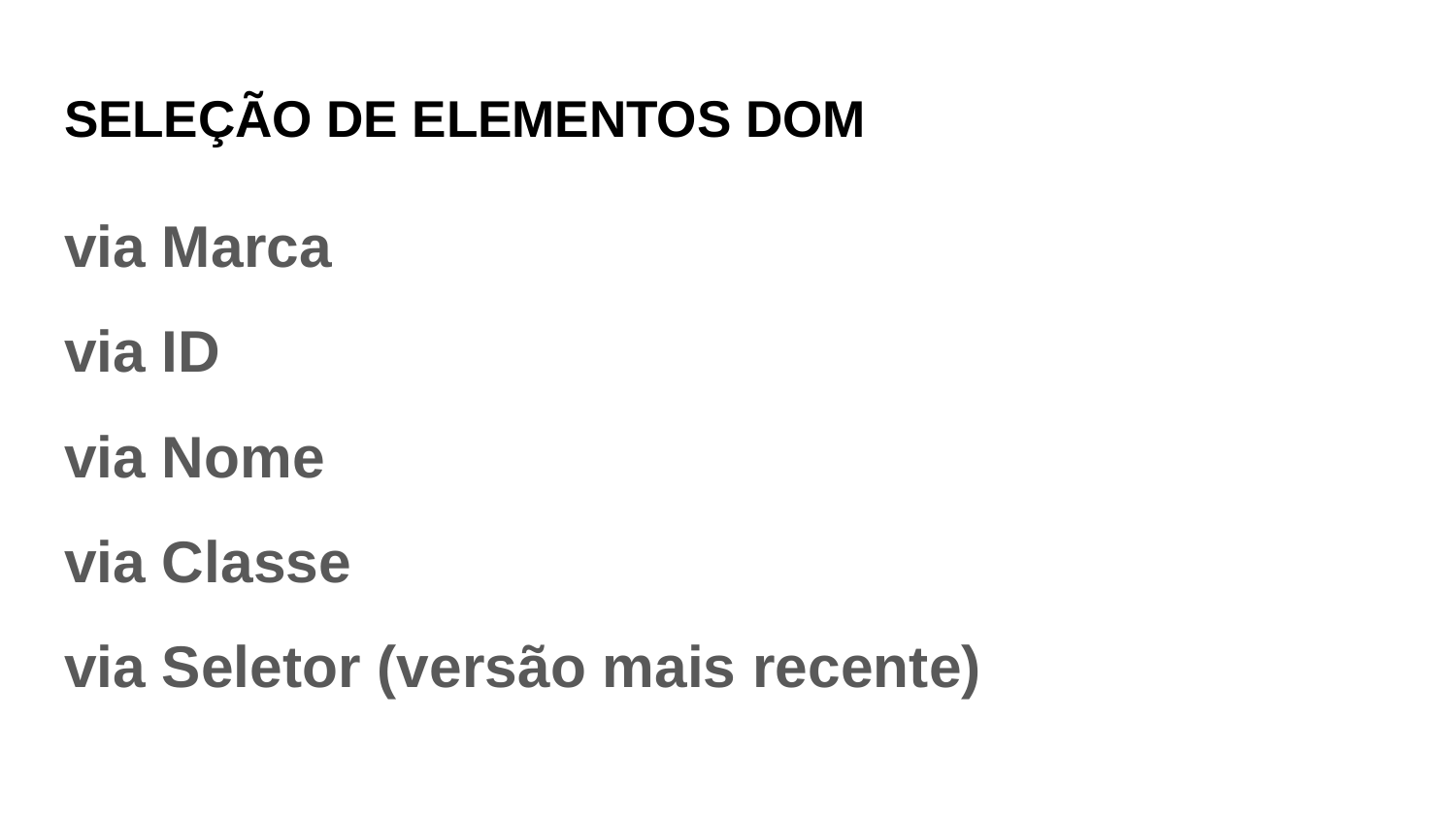

# SELEÇÃO DE ELEMENTOS DOM
via Marca
via ID
via Nome
via Classe
via Seletor (versão mais recente)